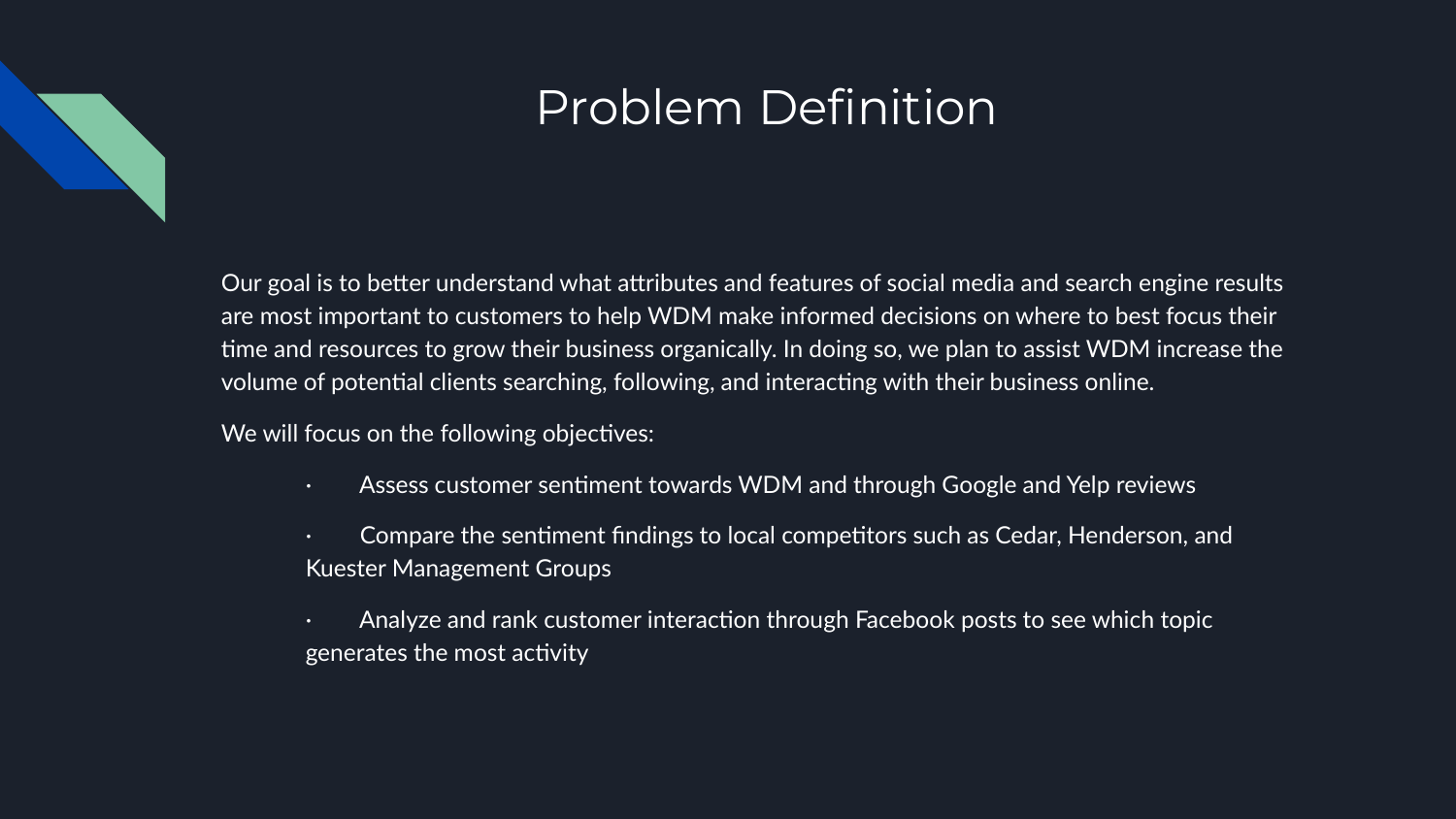

# Problem Definition
Our goal is to better understand what attributes and features of social media and search engine results are most important to customers to help WDM make informed decisions on where to best focus their time and resources to grow their business organically. In doing so, we plan to assist WDM increase the volume of potential clients searching, following, and interacting with their business online.
We will focus on the following objectives:
·        Assess customer sentiment towards WDM and through Google and Yelp reviews
·        Compare the sentiment findings to local competitors such as Cedar, Henderson, and Kuester Management Groups
·        Analyze and rank customer interaction through Facebook posts to see which topic generates the most activity